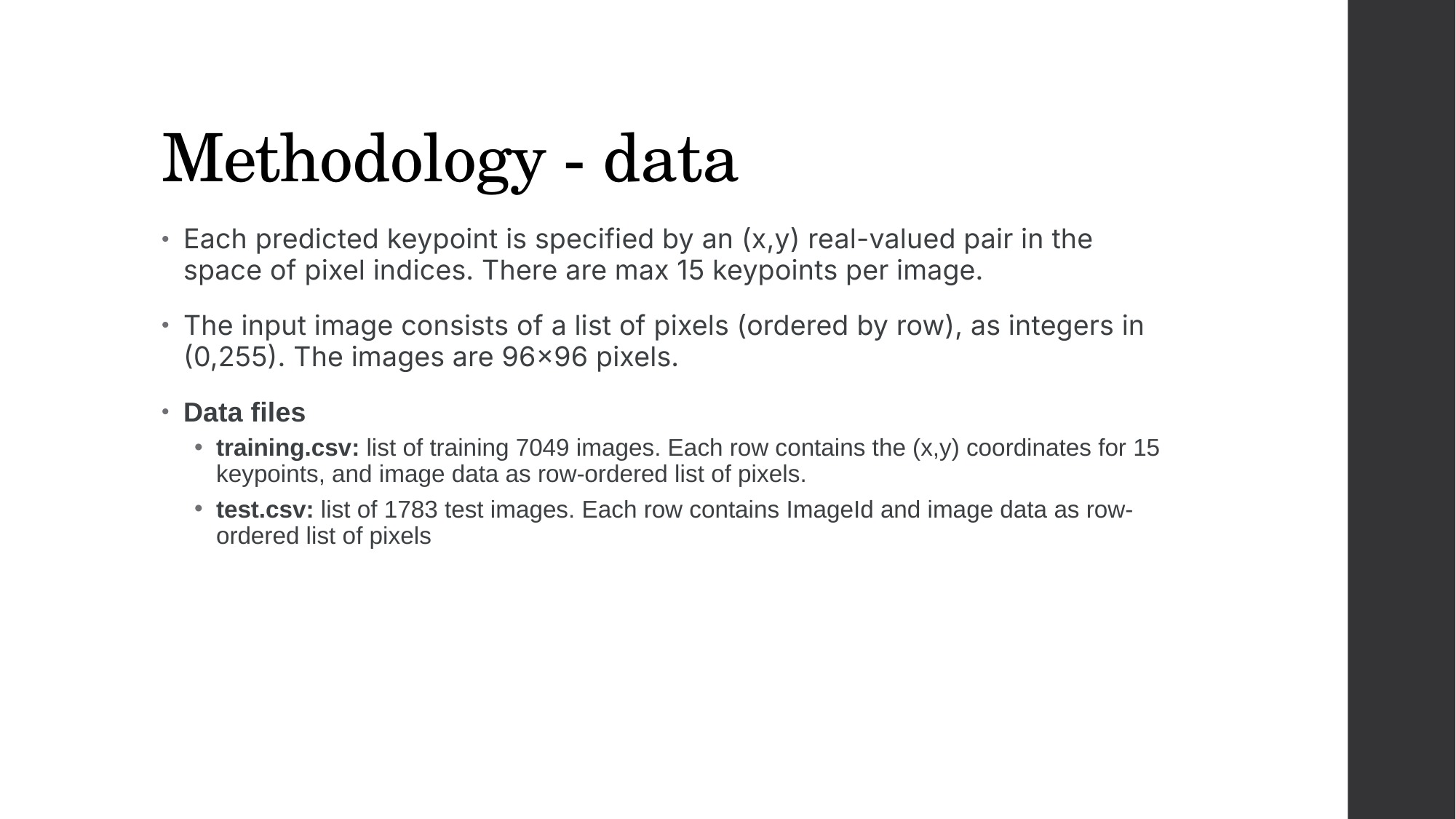

# Methodology - data
Each predicted keypoint is specified by an (x,y) real-valued pair in the space of pixel indices. There are max 15 keypoints per image.
The input image consists of a list of pixels (ordered by row), as integers in (0,255). The images are 96x96 pixels.
Data files
training.csv: list of training 7049 images. Each row contains the (x,y) coordinates for 15 keypoints, and image data as row-ordered list of pixels.
test.csv: list of 1783 test images. Each row contains ImageId and image data as row-ordered list of pixels